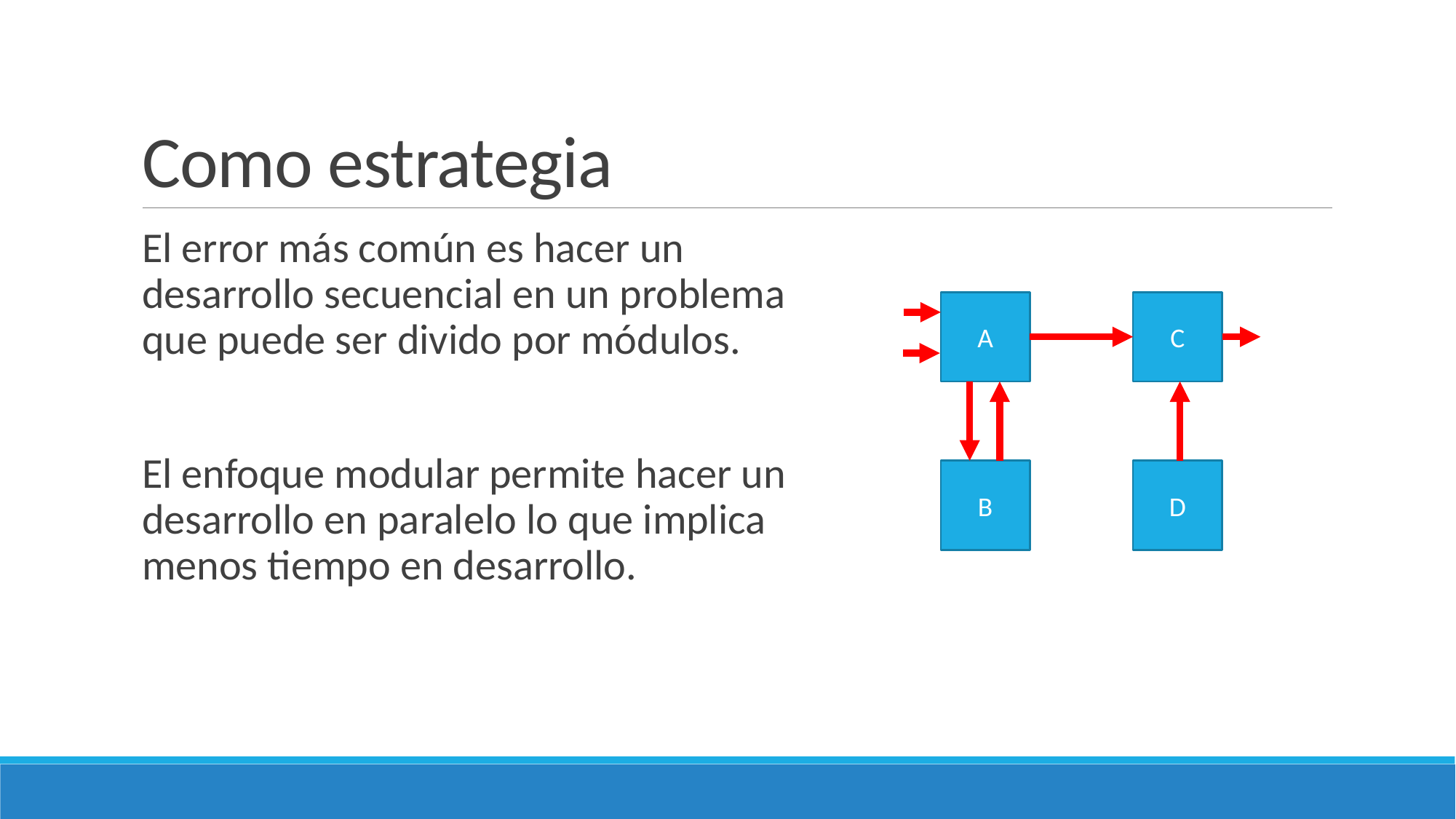

# Como estrategia
El error más común es hacer un desarrollo secuencial en un problema que puede ser divido por módulos.

El enfoque modular permite hacer un desarrollo en paralelo lo que implica menos tiempo en desarrollo.

A
C
B
D